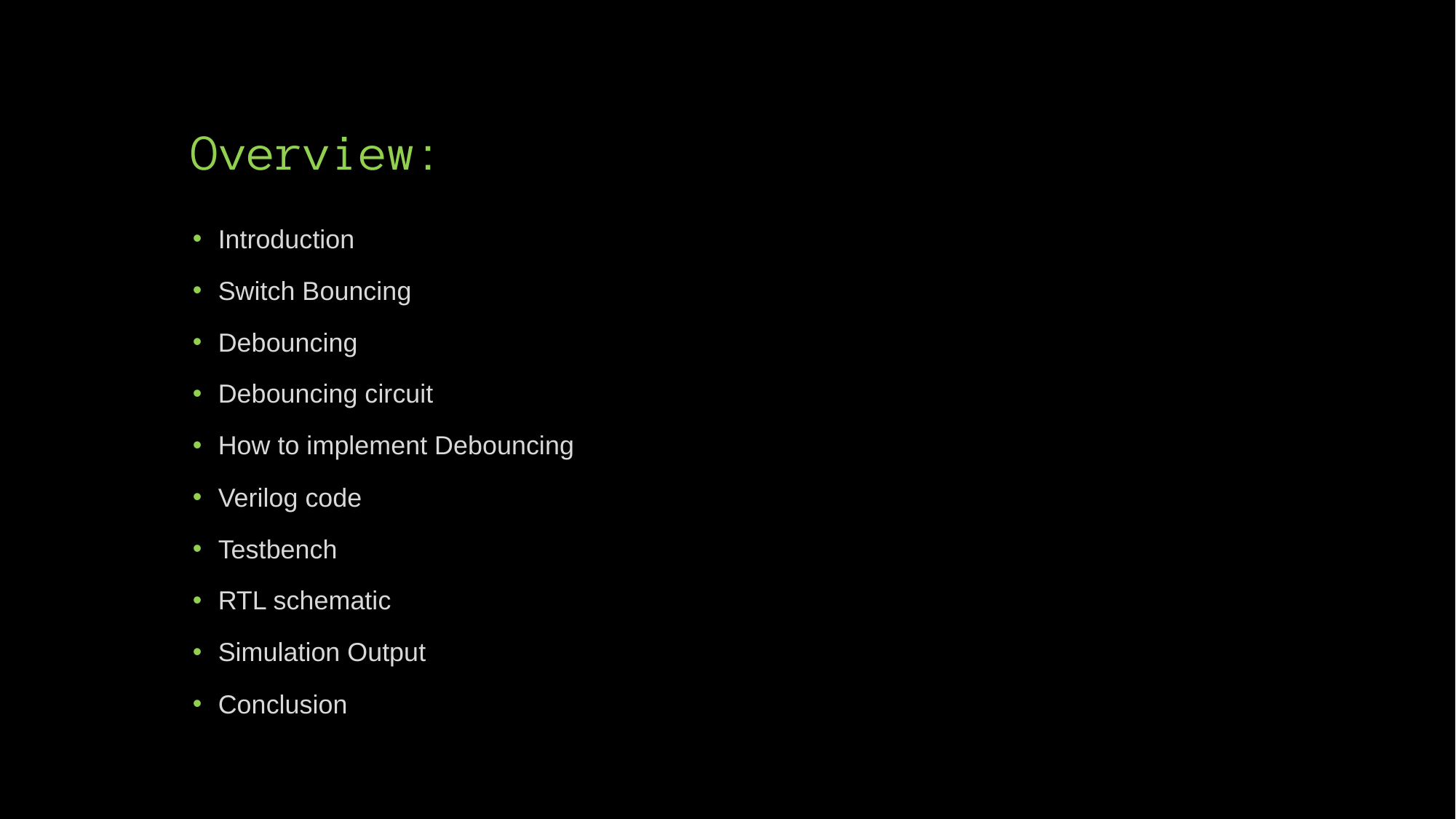

# Overview:
Introduction
Switch Bouncing
Debouncing
Debouncing circuit
How to implement Debouncing
Verilog code
Testbench
RTL schematic
Simulation Output
Conclusion